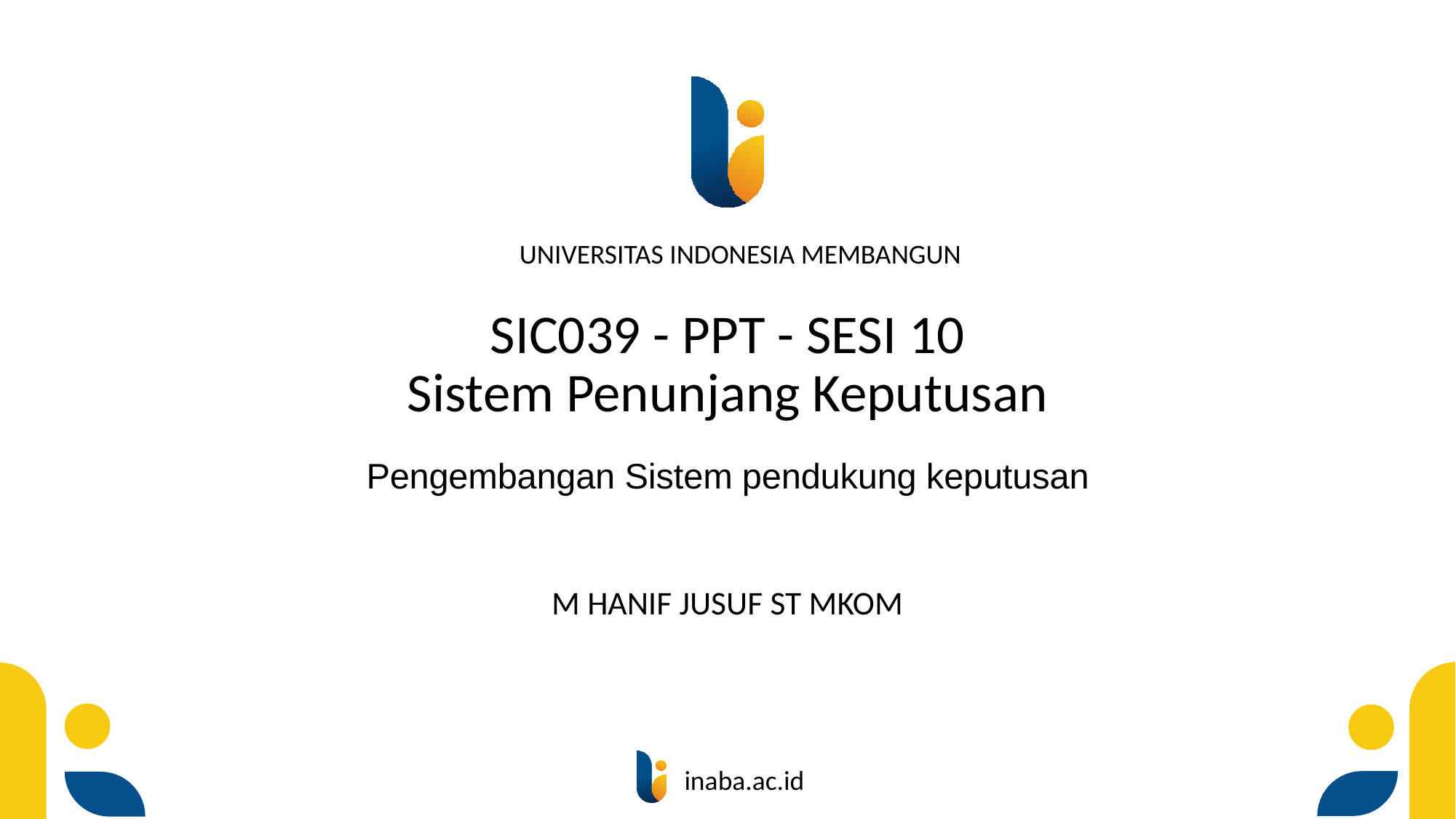

# SIC039 - PPT - SESI 10 Sistem Penunjang Keputusan

Pengembangan Sistem pendukung keputusan

M HANIF JUSUF ST MKOM